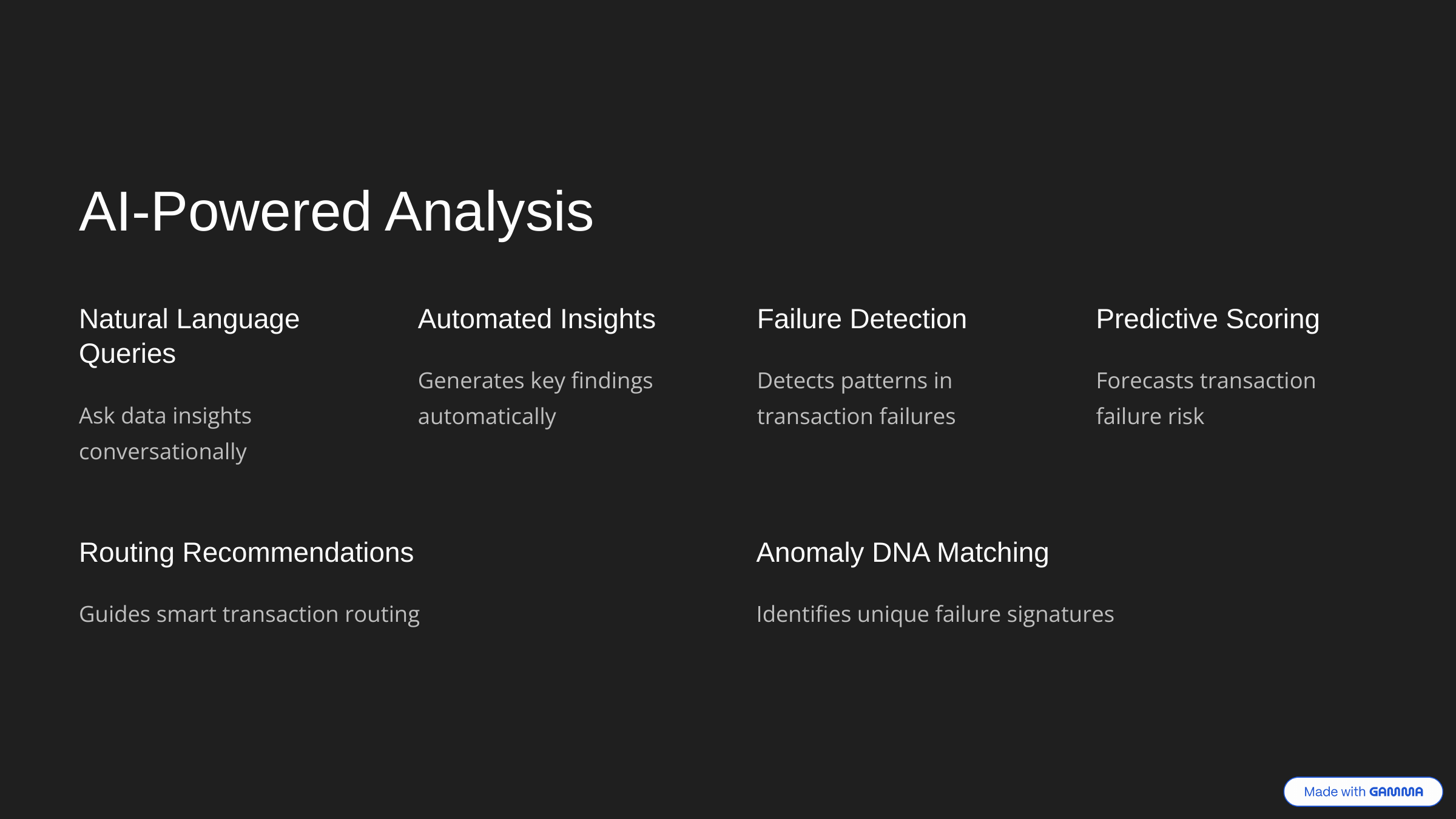

AI-Powered Analysis
Natural Language Queries
Automated Insights
Failure Detection
Predictive Scoring
Generates key findings automatically
Detects patterns in transaction failures
Forecasts transaction failure risk
Ask data insights conversationally
Routing Recommendations
Anomaly DNA Matching
Guides smart transaction routing
Identifies unique failure signatures